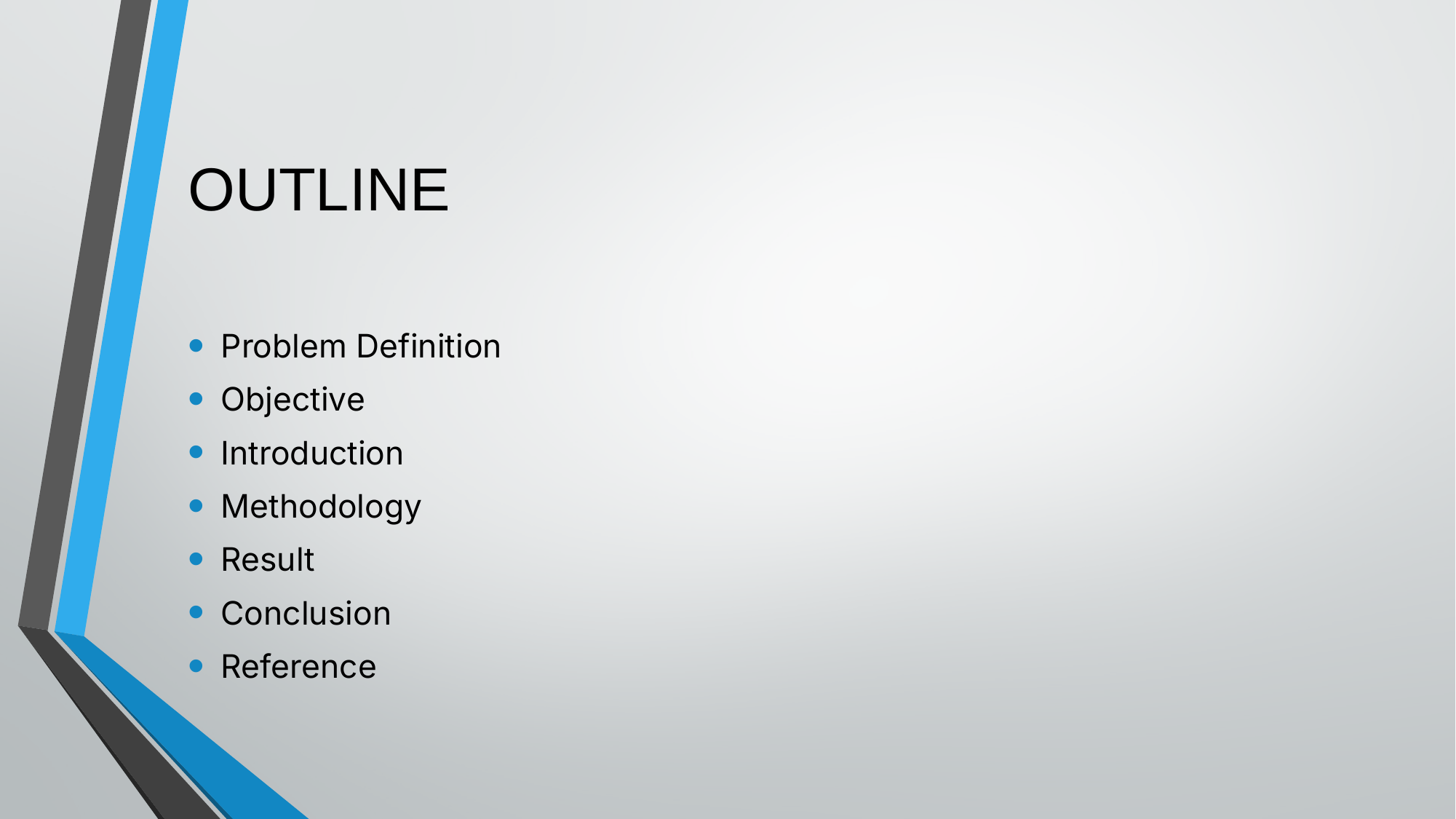

# OUTLINE
Problem Definition
Objective
Introduction
Methodology
Result
Conclusion
Reference